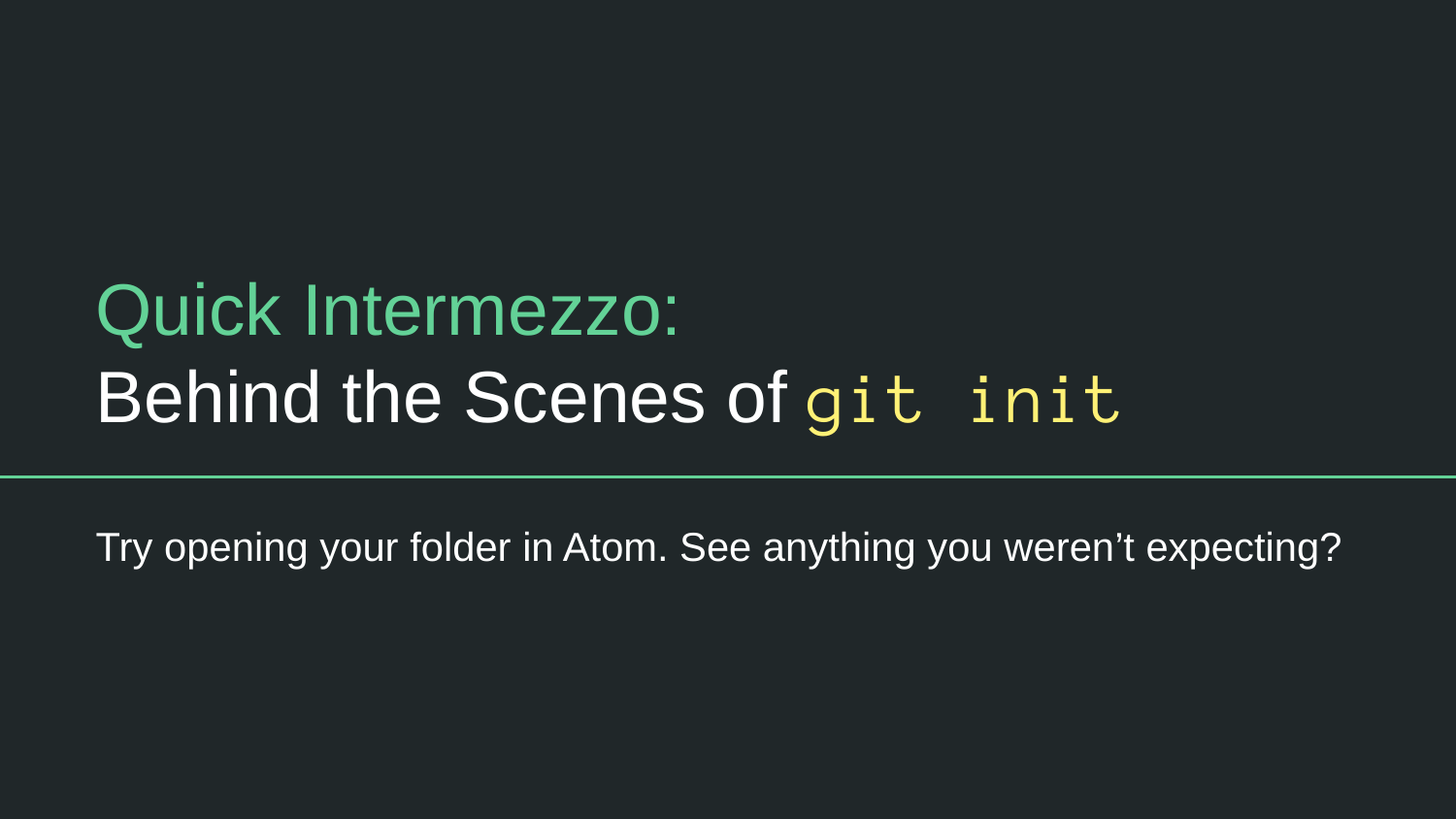

# Quick Intermezzo:
Behind the Scenes of git init
Try opening your folder in Atom. See anything you weren’t expecting?